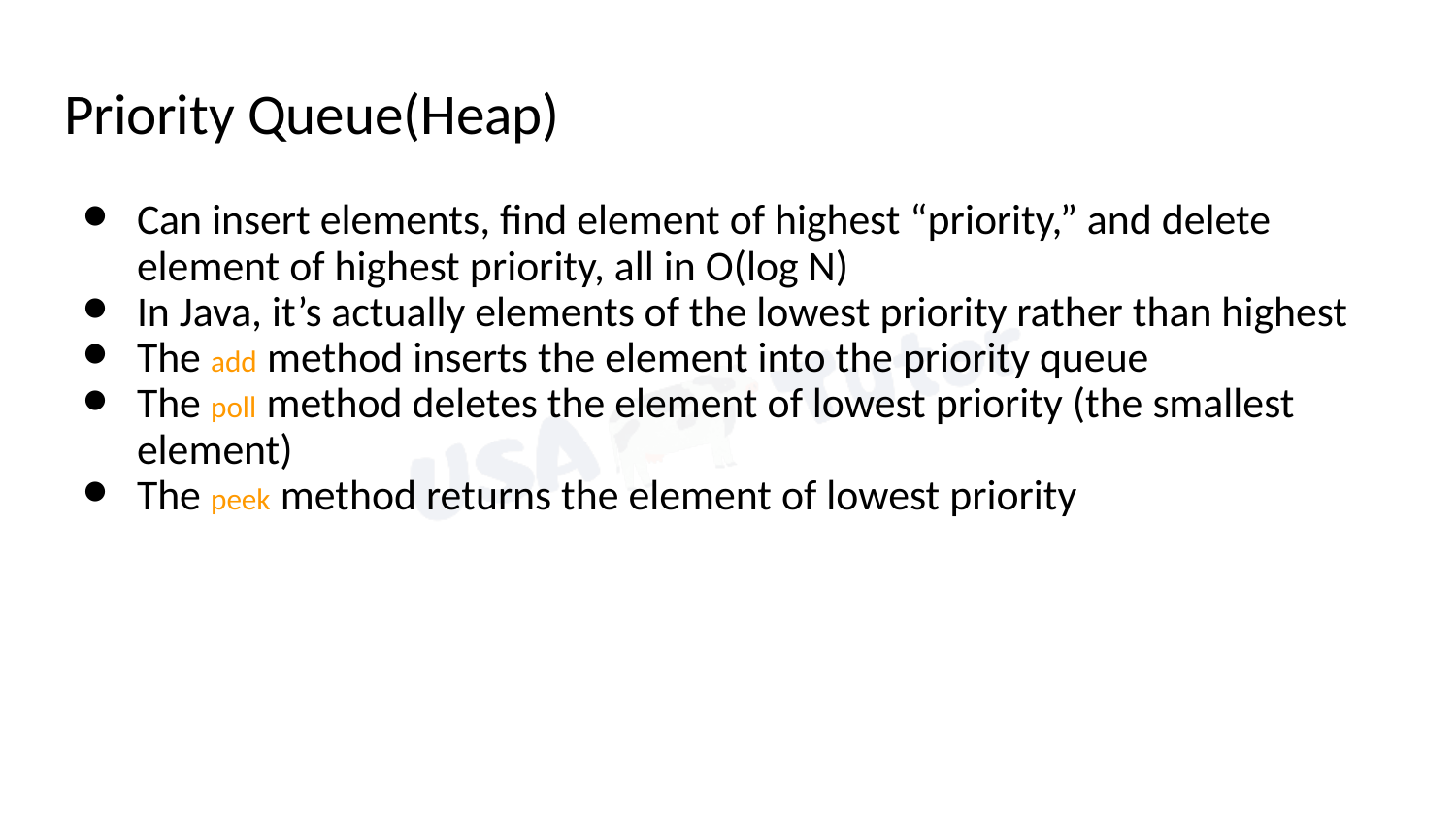

# Priority Queue(Heap)
Can insert elements, find element of highest “priority,” and delete element of highest priority, all in O(log N)
In Java, it’s actually elements of the lowest priority rather than highest
The add method inserts the element into the priority queue
The poll method deletes the element of lowest priority (the smallest element)
The peek method returns the element of lowest priority